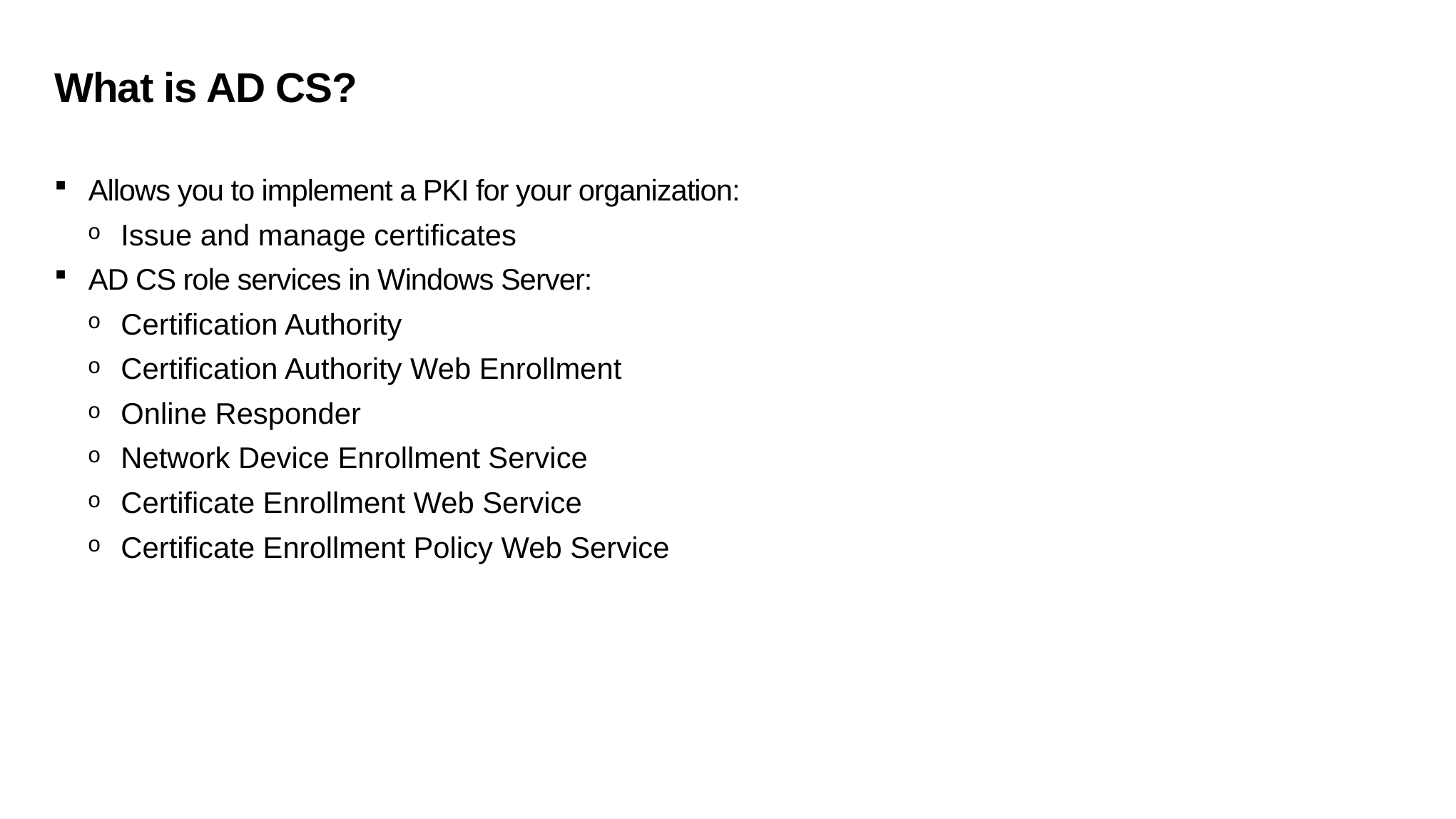

# What is AD CS?
Allows you to implement a PKI for your organization:
Issue and manage certificates
AD CS role services in Windows Server:
Certification Authority
Certification Authority Web Enrollment
Online Responder
Network Device Enrollment Service
Certificate Enrollment Web Service
Certificate Enrollment Policy Web Service